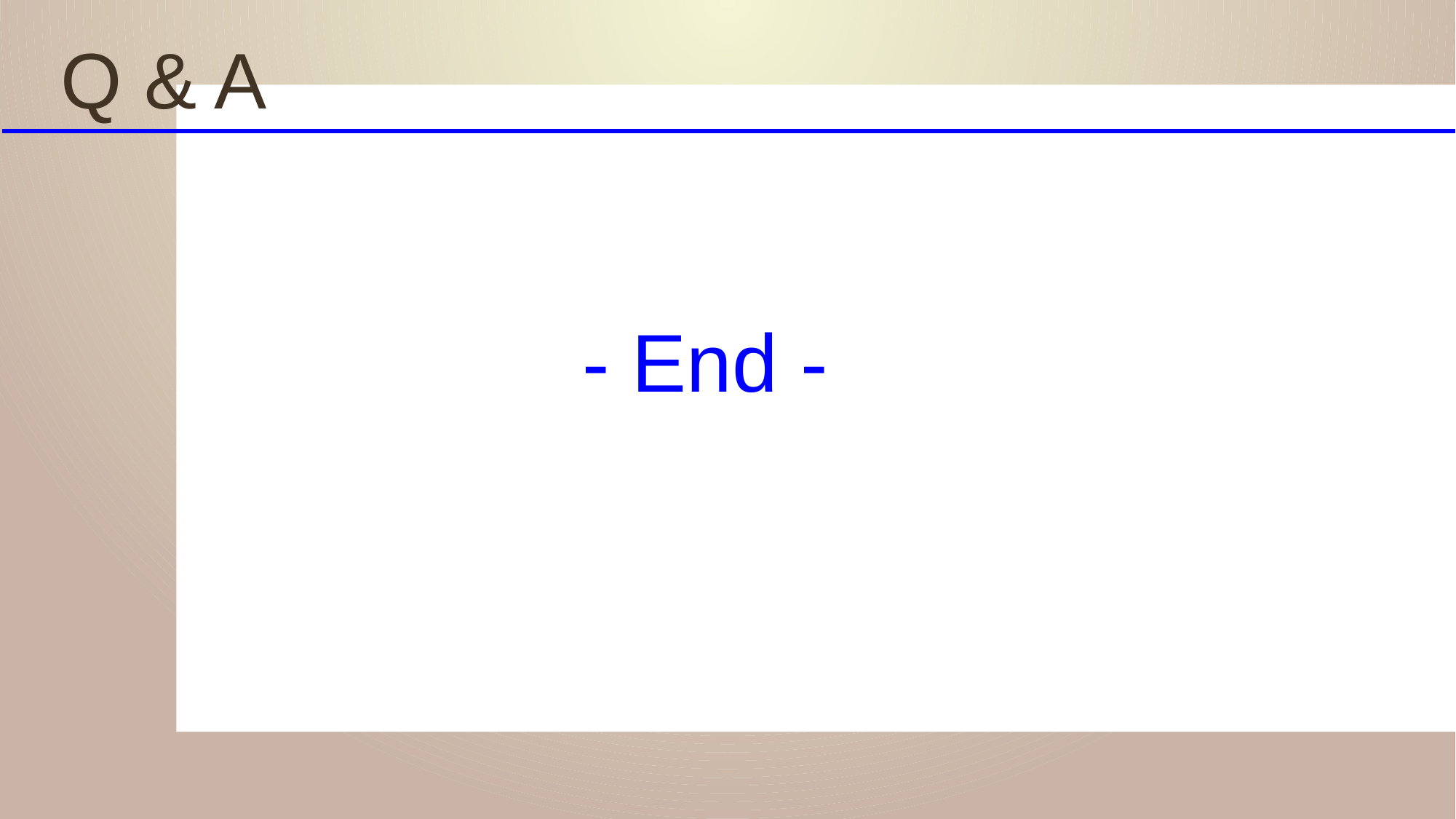

# Q & A
                     - End -